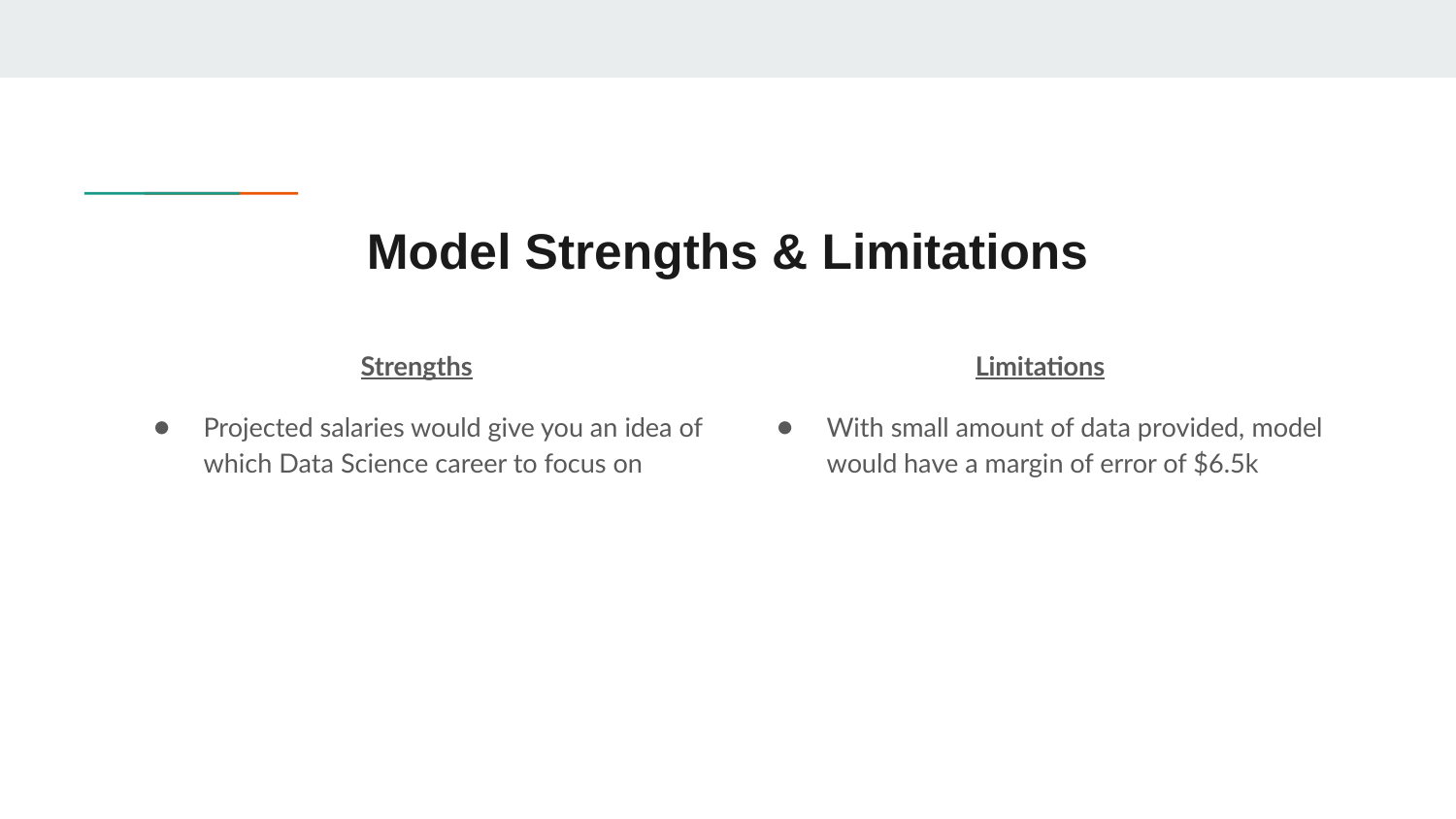

# Model Strengths & Limitations
Strengths
Projected salaries would give you an idea of which Data Science career to focus on

Limitations
With small amount of data provided, model would have a margin of error of $6.5k